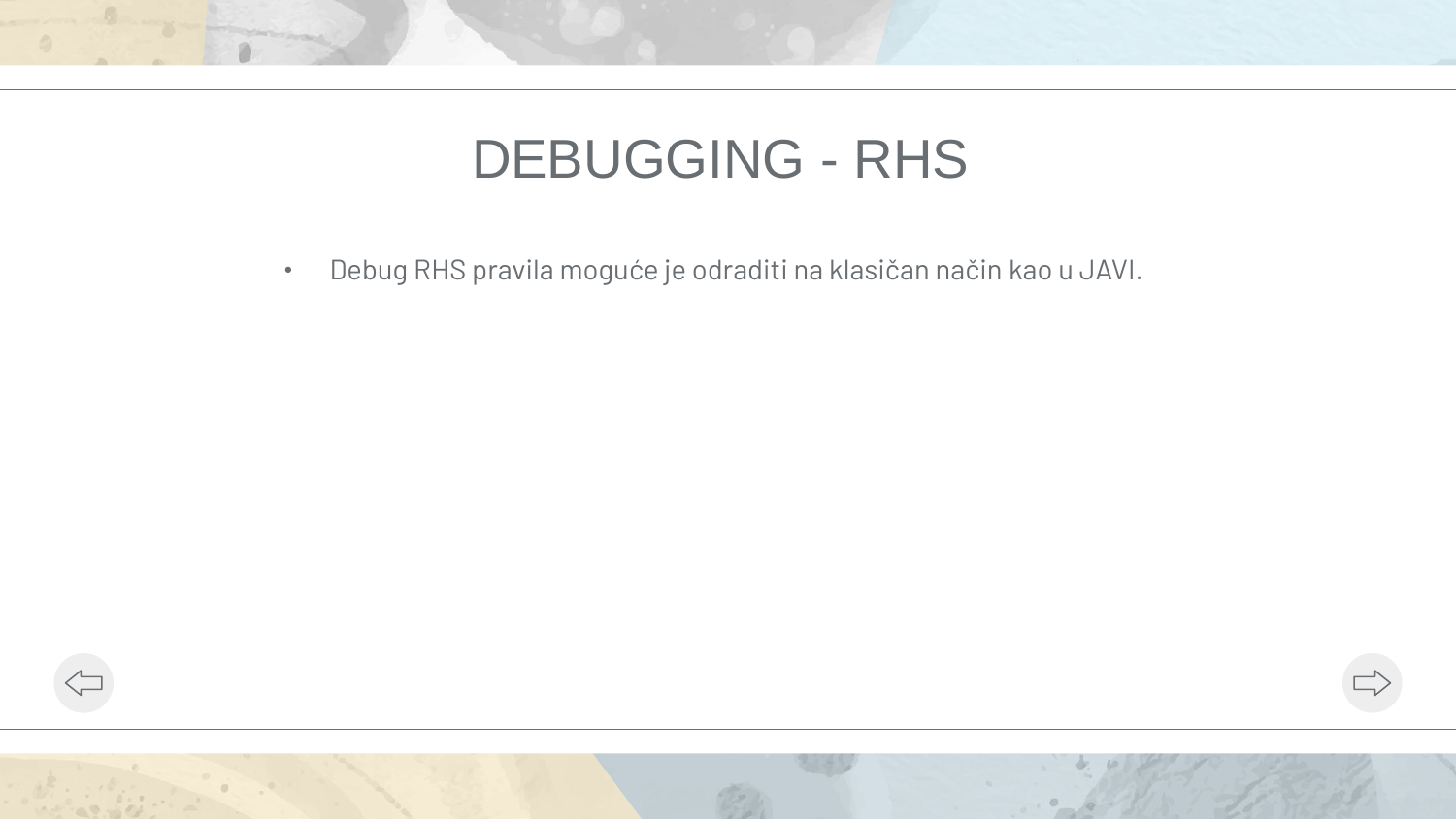

# DEBUGGING - RHS
Debug RHS pravila moguće je odraditi na klasičan način kao u JAVI.